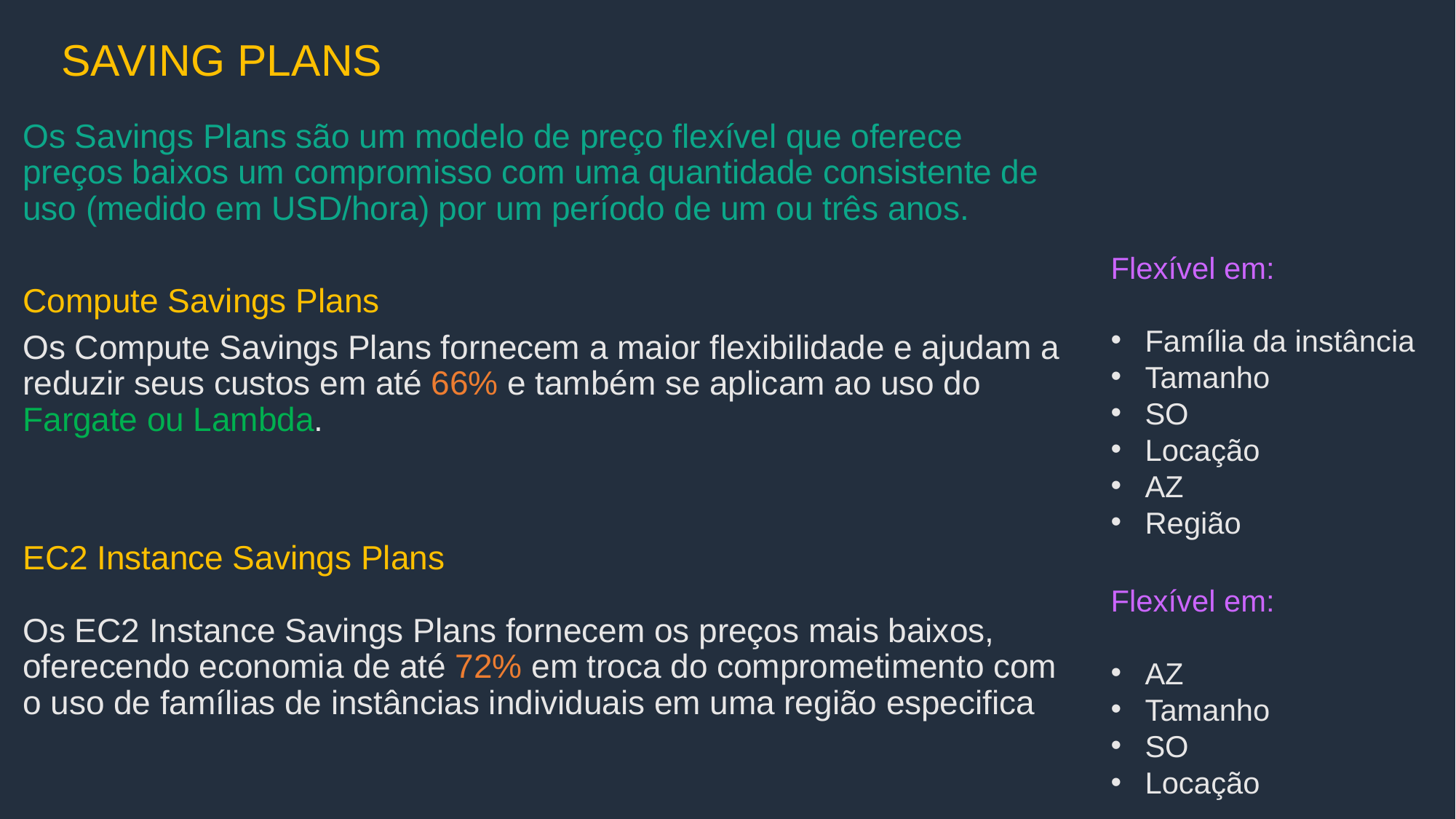

# SAVING PLANS
Os Savings Plans são um modelo de preço flexível que oferece preços baixos um compromisso com uma quantidade consistente de uso (medido em USD/hora) por um período de um ou três anos.

Compute Savings Plans
Os Compute Savings Plans fornecem a maior flexibilidade e ajudam a reduzir seus custos em até 66% e também se aplicam ao uso do Fargate ou Lambda.

EC2 Instance Savings Plans
Os EC2 Instance Savings Plans fornecem os preços mais baixos, oferecendo economia de até 72% em troca do comprometimento com o uso de famílias de instâncias individuais em uma região especifica

Flexível em:

Família da instância
Tamanho
SO
Locação
AZ
Região
Flexível em:

AZ
Tamanho
SO
Locação